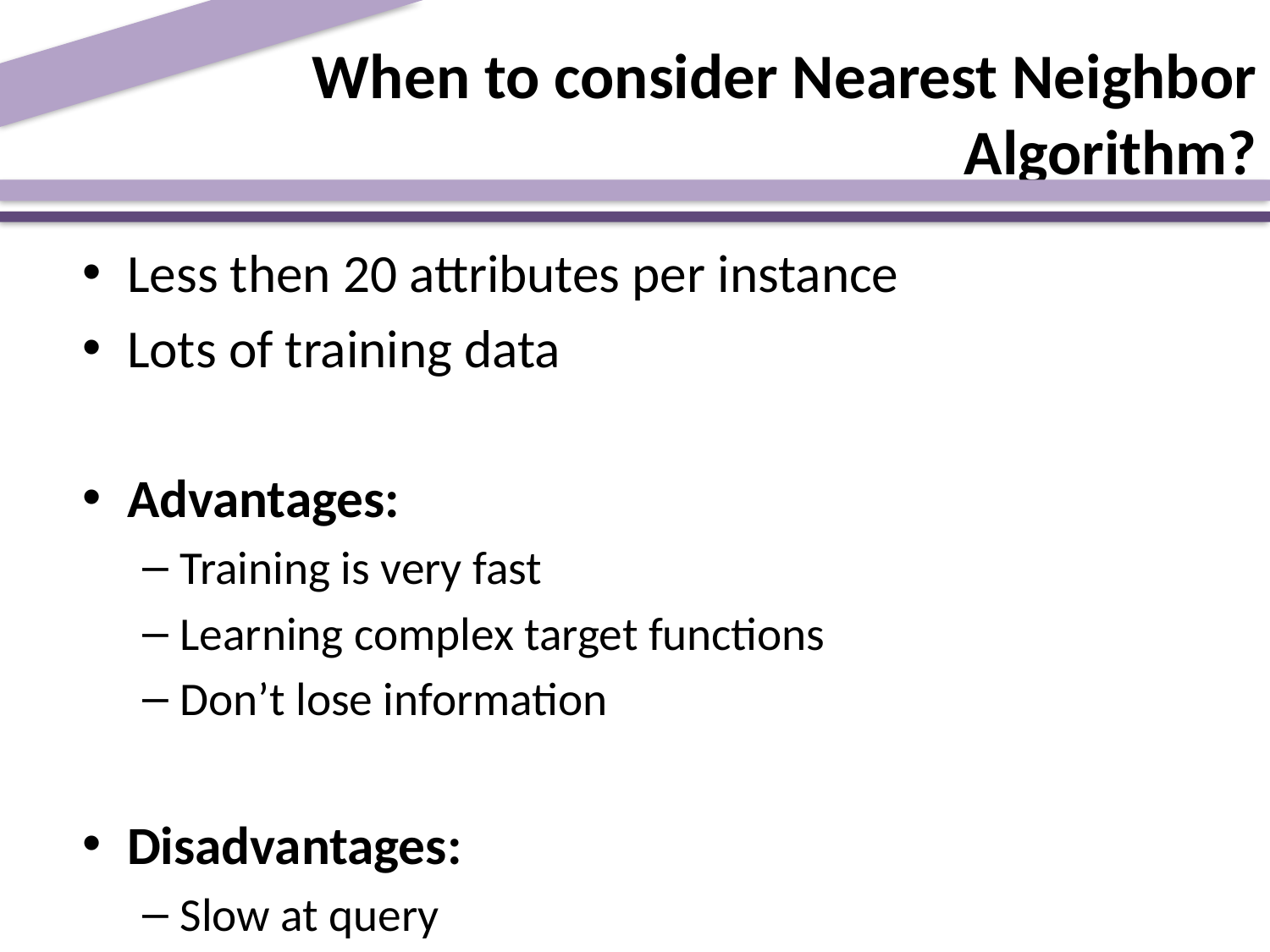

# When to consider Nearest Neighbor Algorithm?

Less then 20 attributes per instance
Lots of training data

Advantages:
Training is very fast
Learning complex target functions
Don’t lose information

Disadvantages:
Slow at query